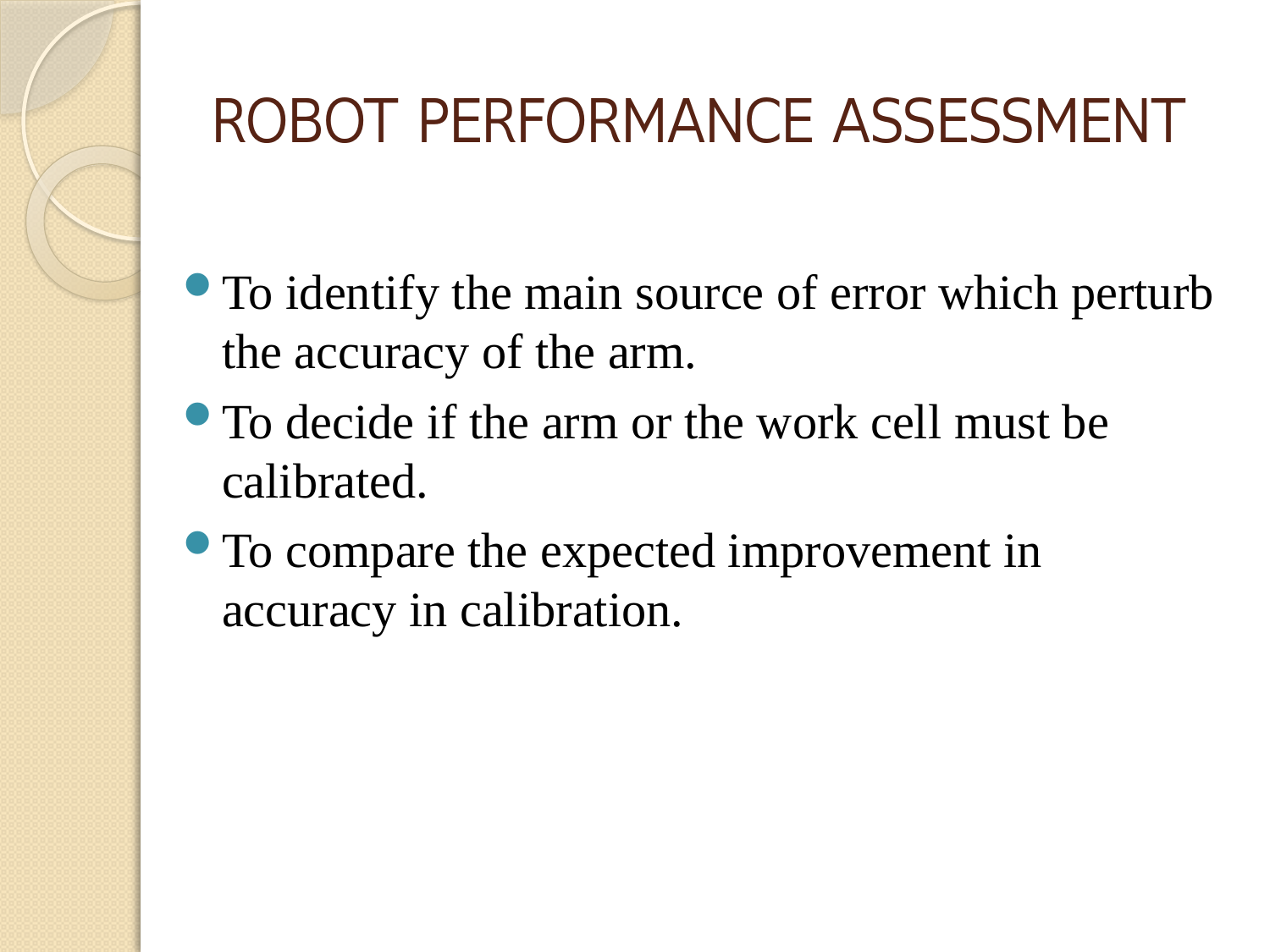

# ROBOT PERFORMANCE ASSESSMENT
To identify the main source of error which perturb the accuracy of the arm.
To decide if the arm or the work cell must be calibrated.
To compare the expected improvement in accuracy in calibration.